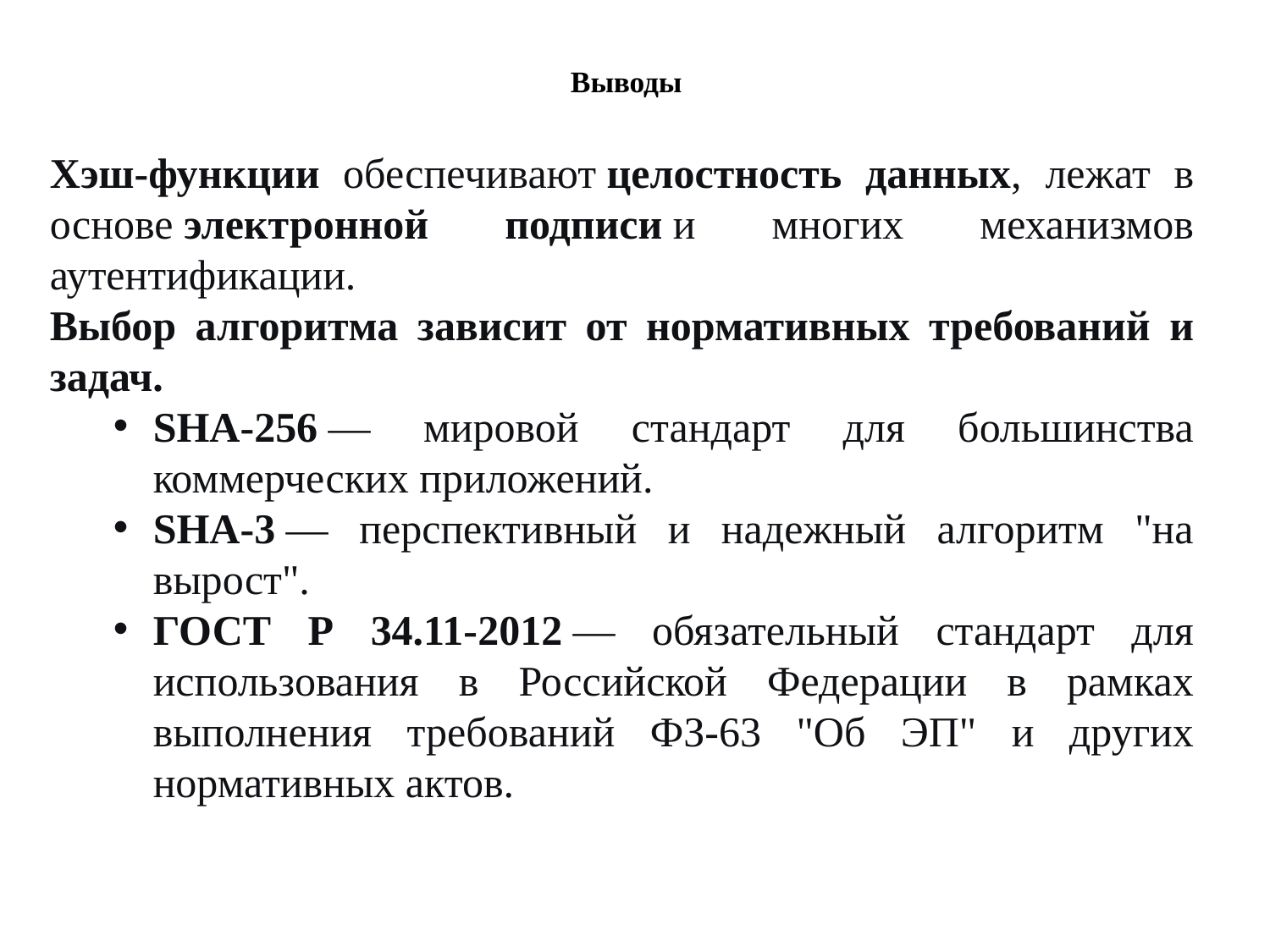

# Выводы

Хэш-функции обеспечивают целостность данных, лежат в основе электронной подписи и многих механизмов аутентификации.
Выбор алгоритма зависит от нормативных требований и задач.
SHA-256 — мировой стандарт для большинства коммерческих приложений.
SHA-3 — перспективный и надежный алгоритм "на вырост".
ГОСТ Р 34.11-2012 — обязательный стандарт для использования в Российской Федерации в рамках выполнения требований ФЗ-63 "Об ЭП" и других нормативных актов.